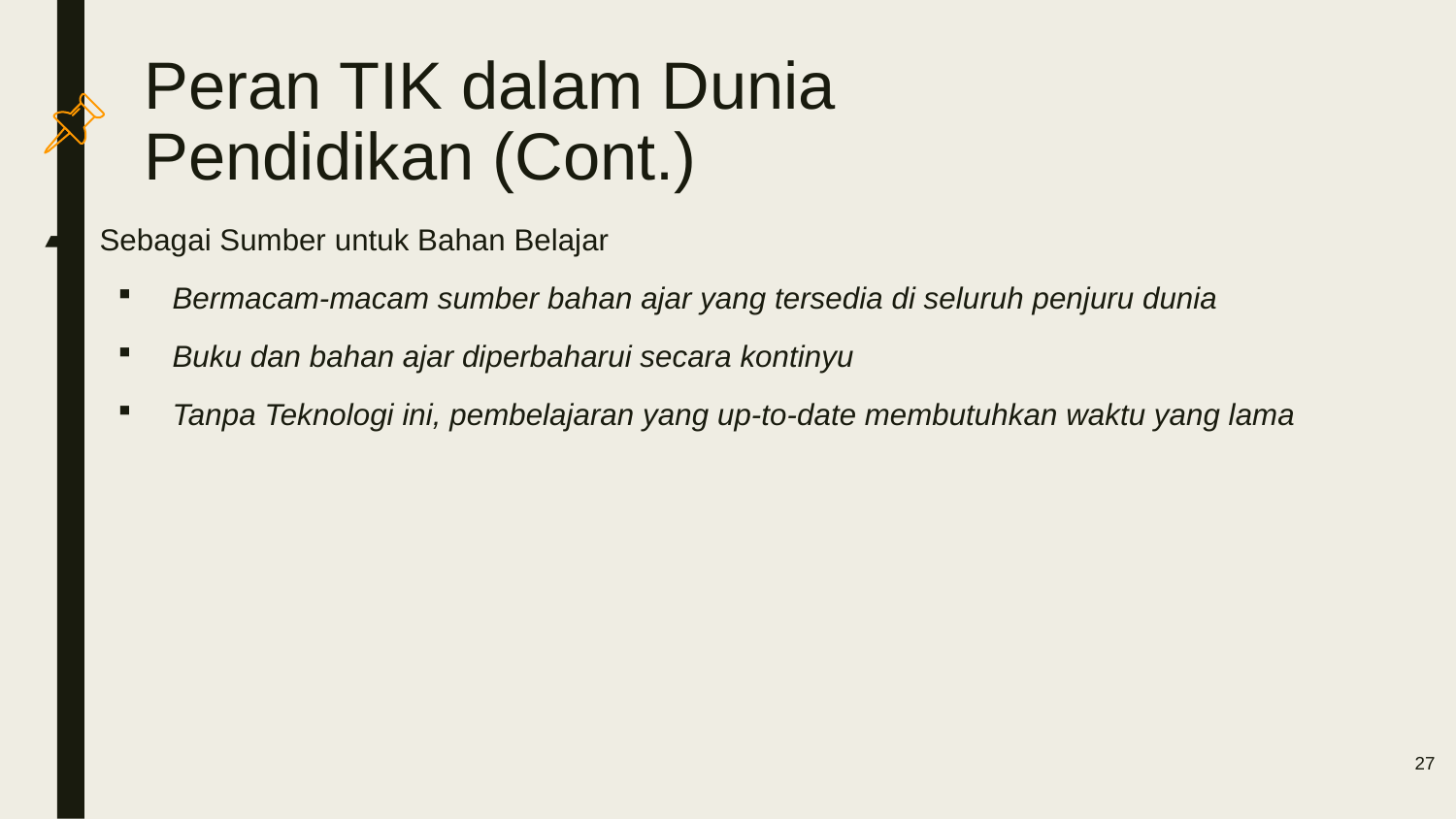

# Peran TIK dalam Dunia Pendidikan (Cont.)

Sebagai Sumber untuk Bahan Belajar
Bermacam-macam sumber bahan ajar yang tersedia di seluruh penjuru dunia
Buku dan bahan ajar diperbaharui secara kontinyu
Tanpa Teknologi ini, pembelajaran yang up-to-date membutuhkan waktu yang lama
27